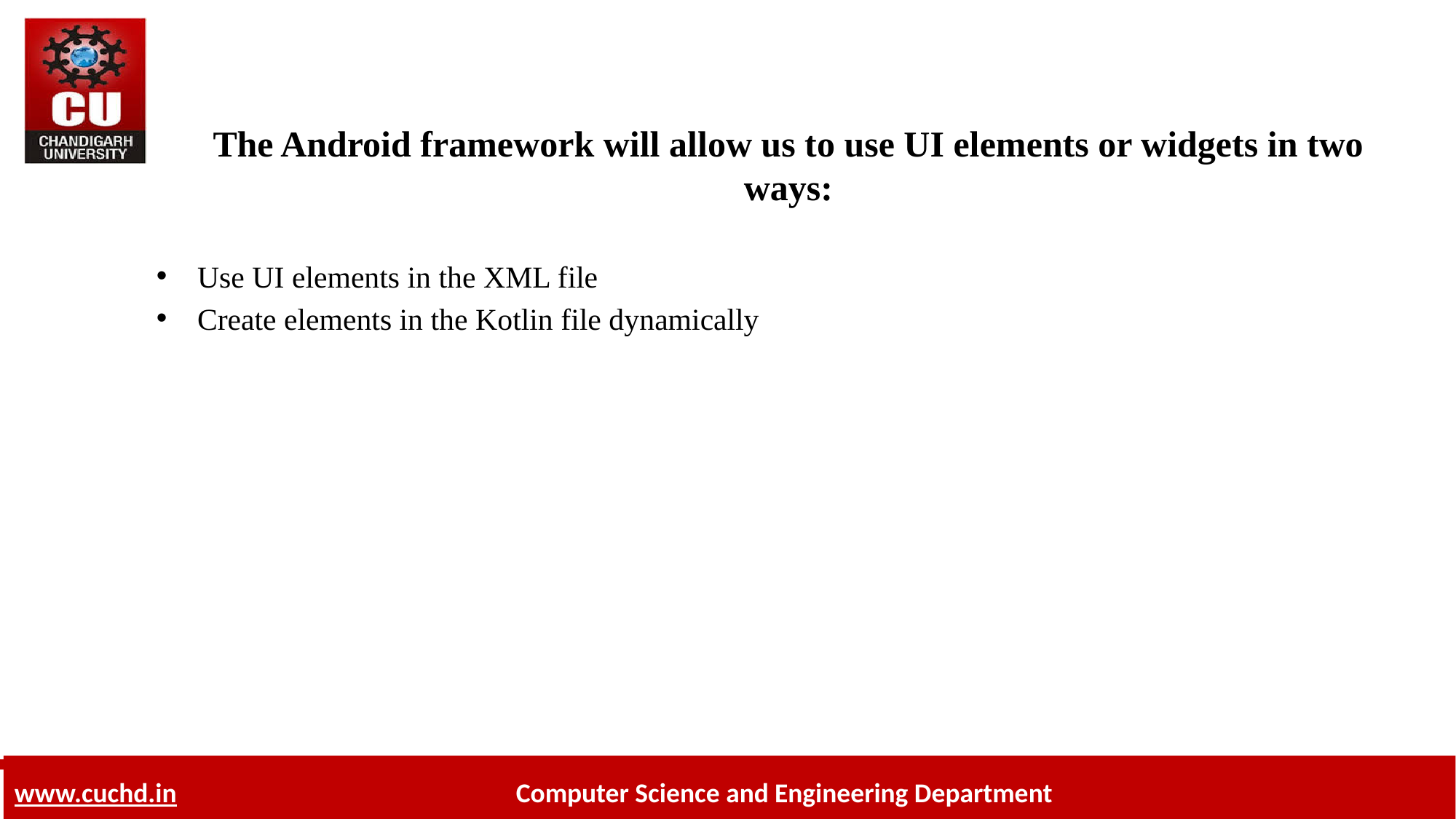

# The Android framework will allow us to use UI elements or widgets in two ways:

Use UI elements in the XML file
Create elements in the Kotlin file dynamically